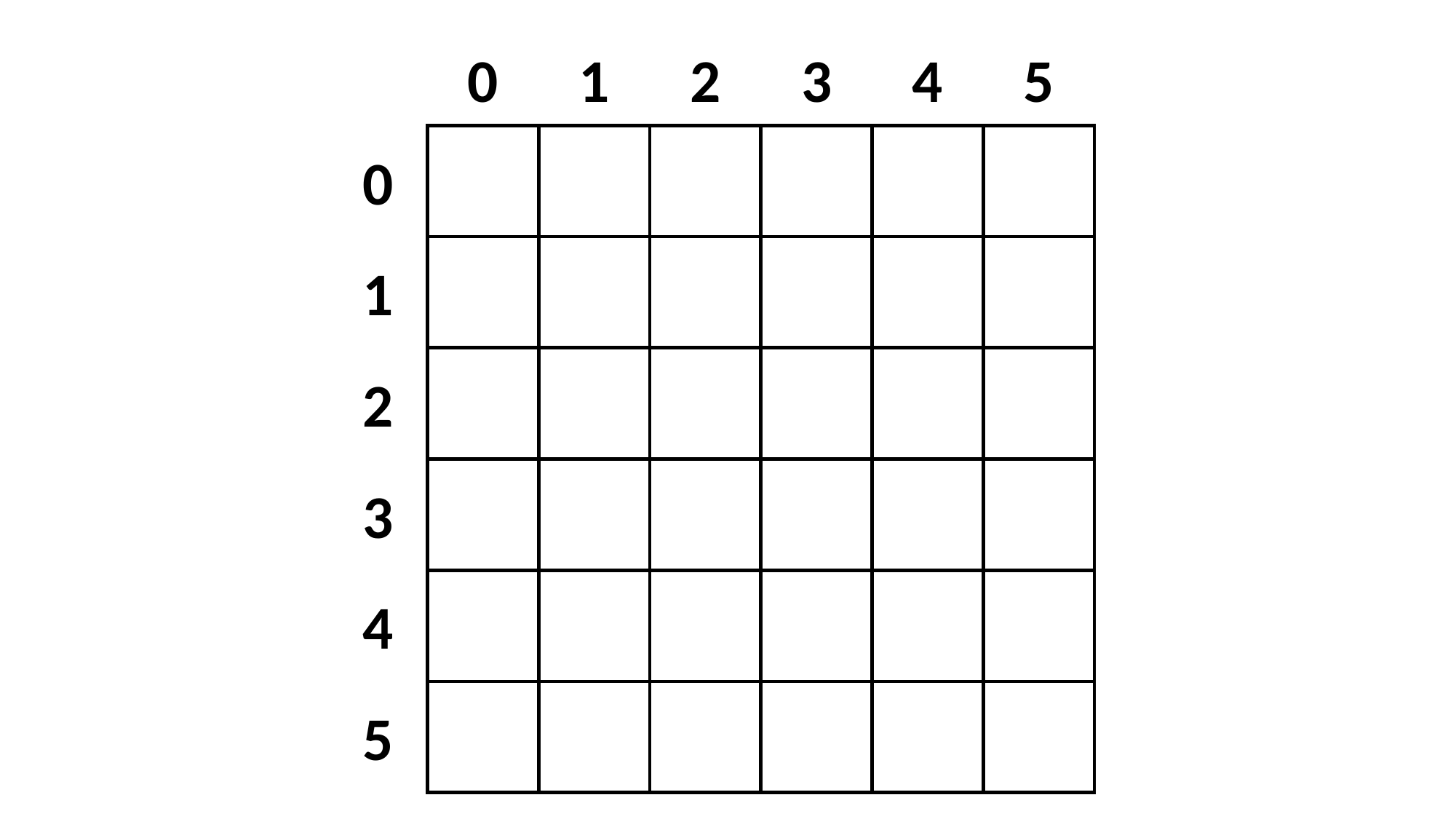

0
1
2
3
4
5

0

1

2

3

4

5